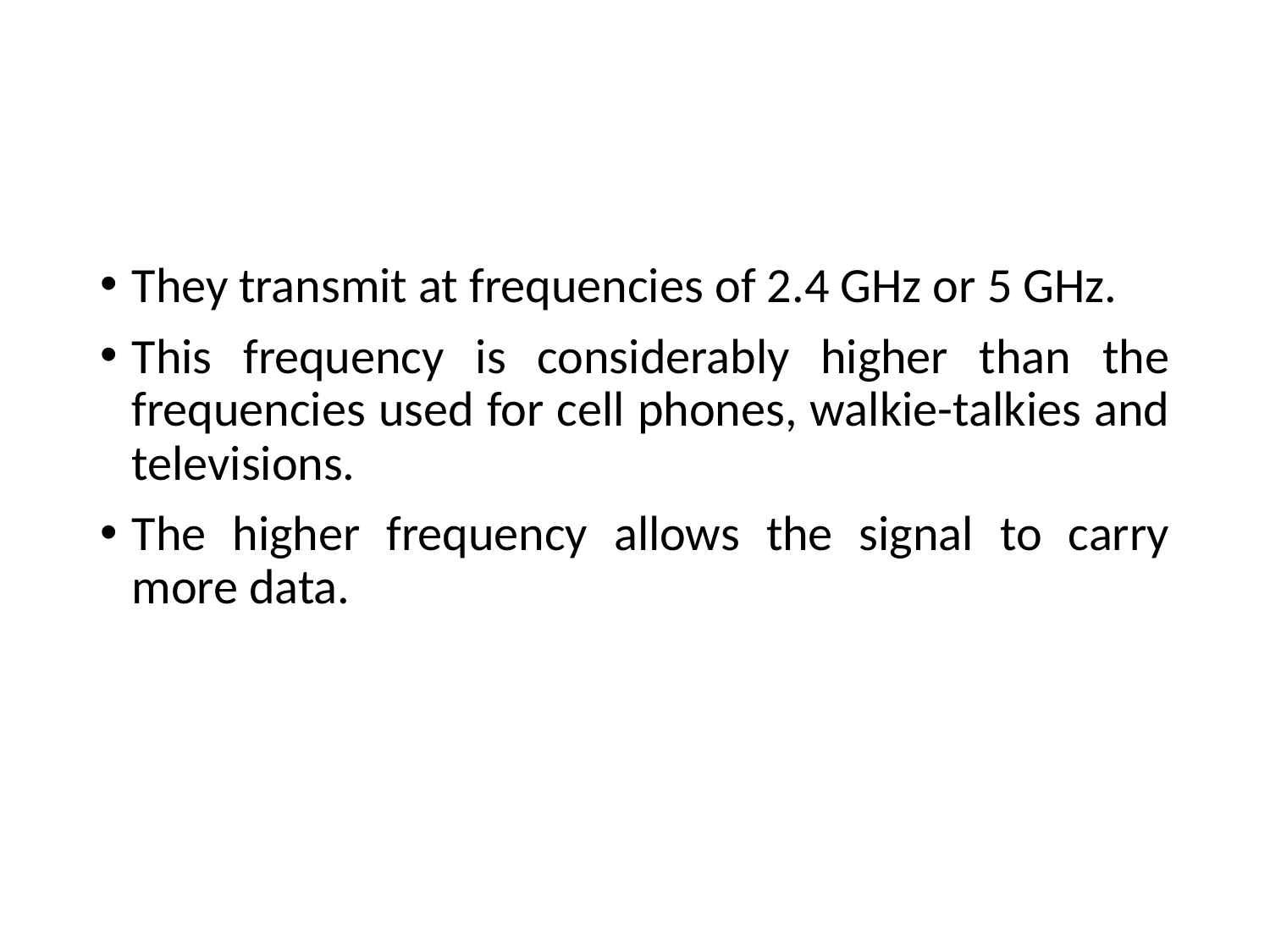

#
They transmit at frequencies of 2.4 GHz or 5 GHz.
This frequency is considerably higher than the frequencies used for cell phones, walkie-talkies and televisions.
The higher frequency allows the signal to carry more data.